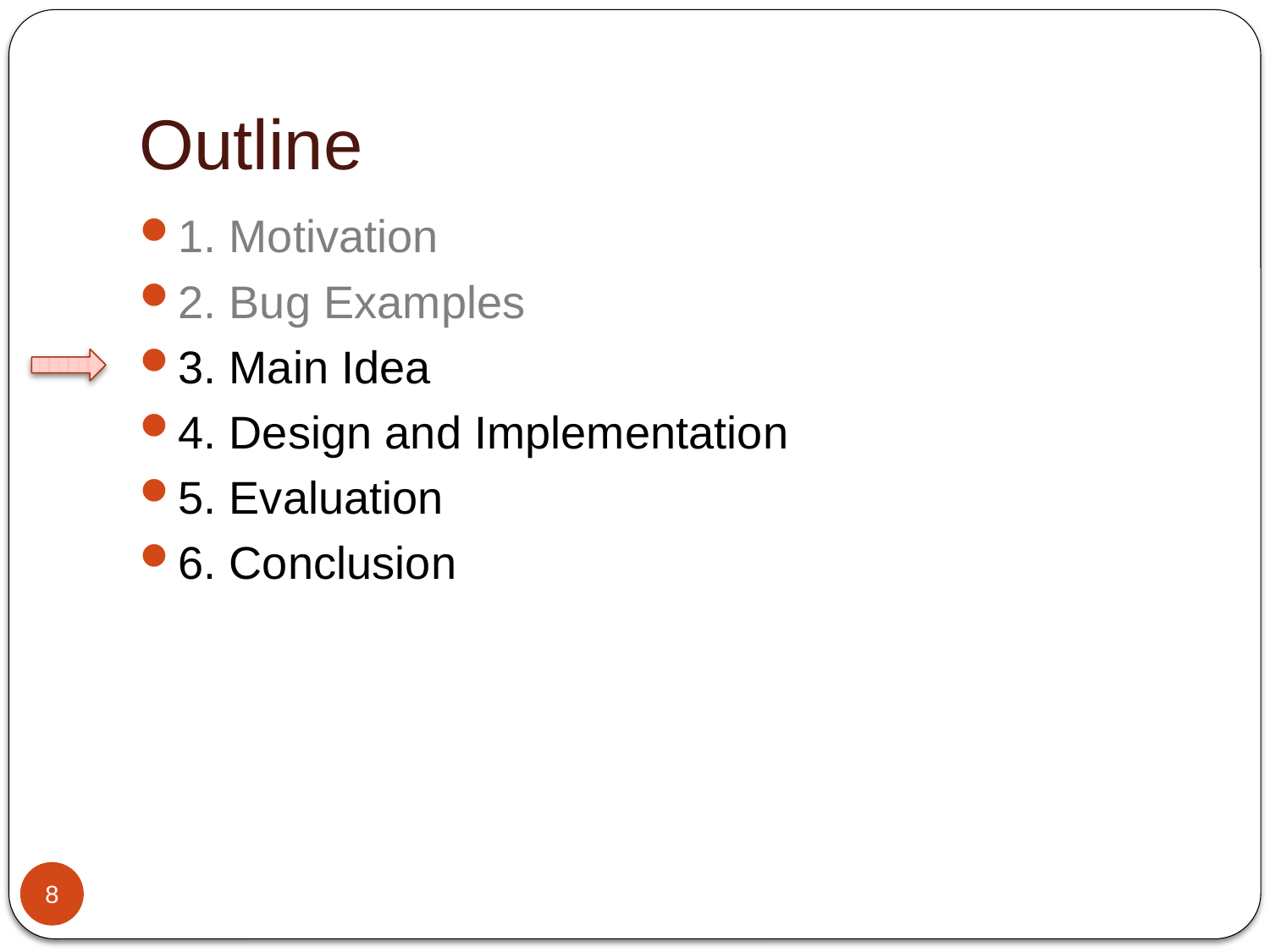

# Outline
1. Motivation
2. Bug Examples
3. Main Idea
4. Design and Implementation
5. Evaluation
6. Conclusion

8